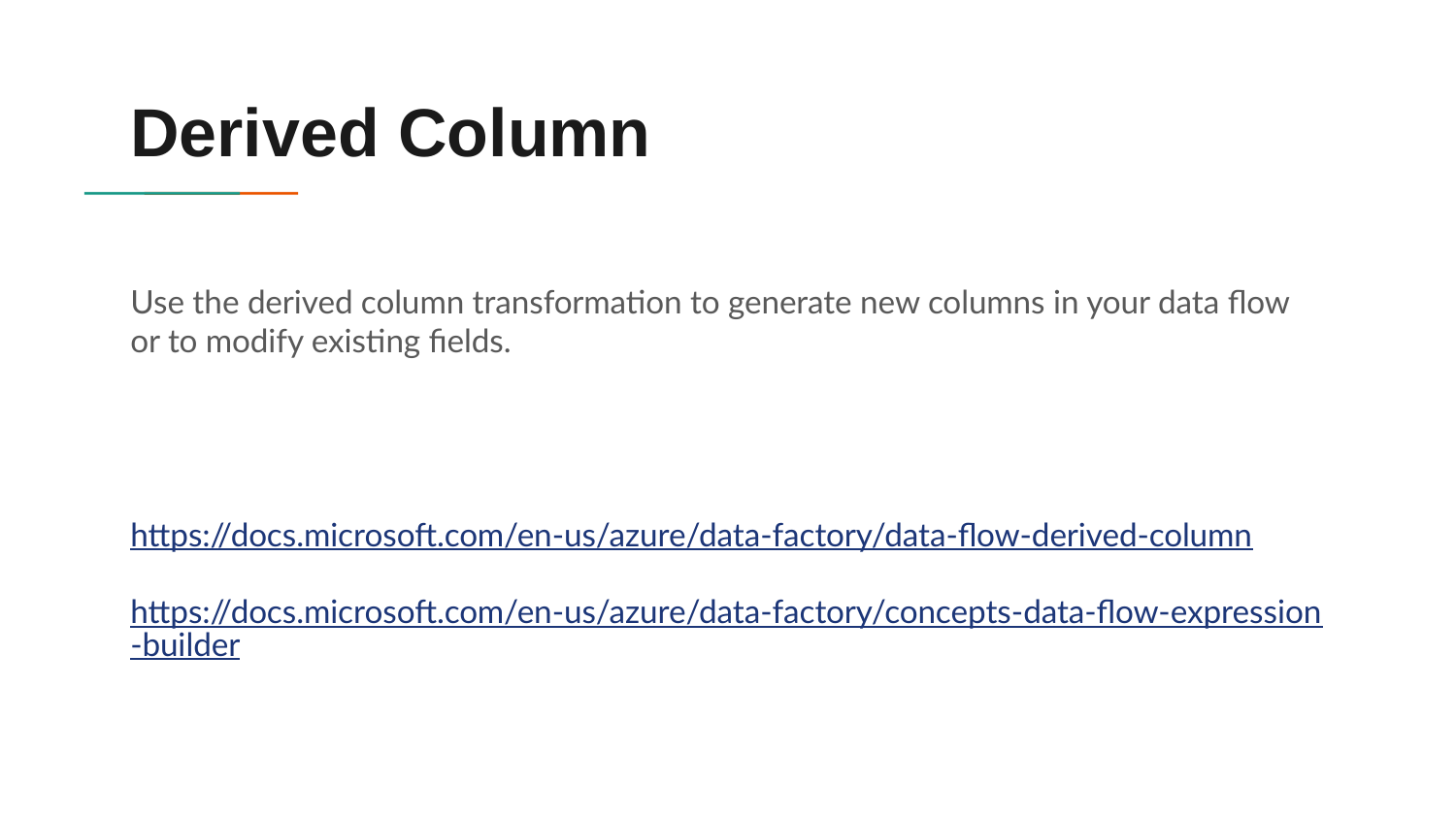

# Derived Column

Use the derived column transformation to generate new columns in your data flow or to modify existing fields.

https://docs.microsoft.com/en-us/azure/data-factory/data-flow-derived-column

https://docs.microsoft.com/en-us/azure/data-factory/concepts-data-flow-expression-builder